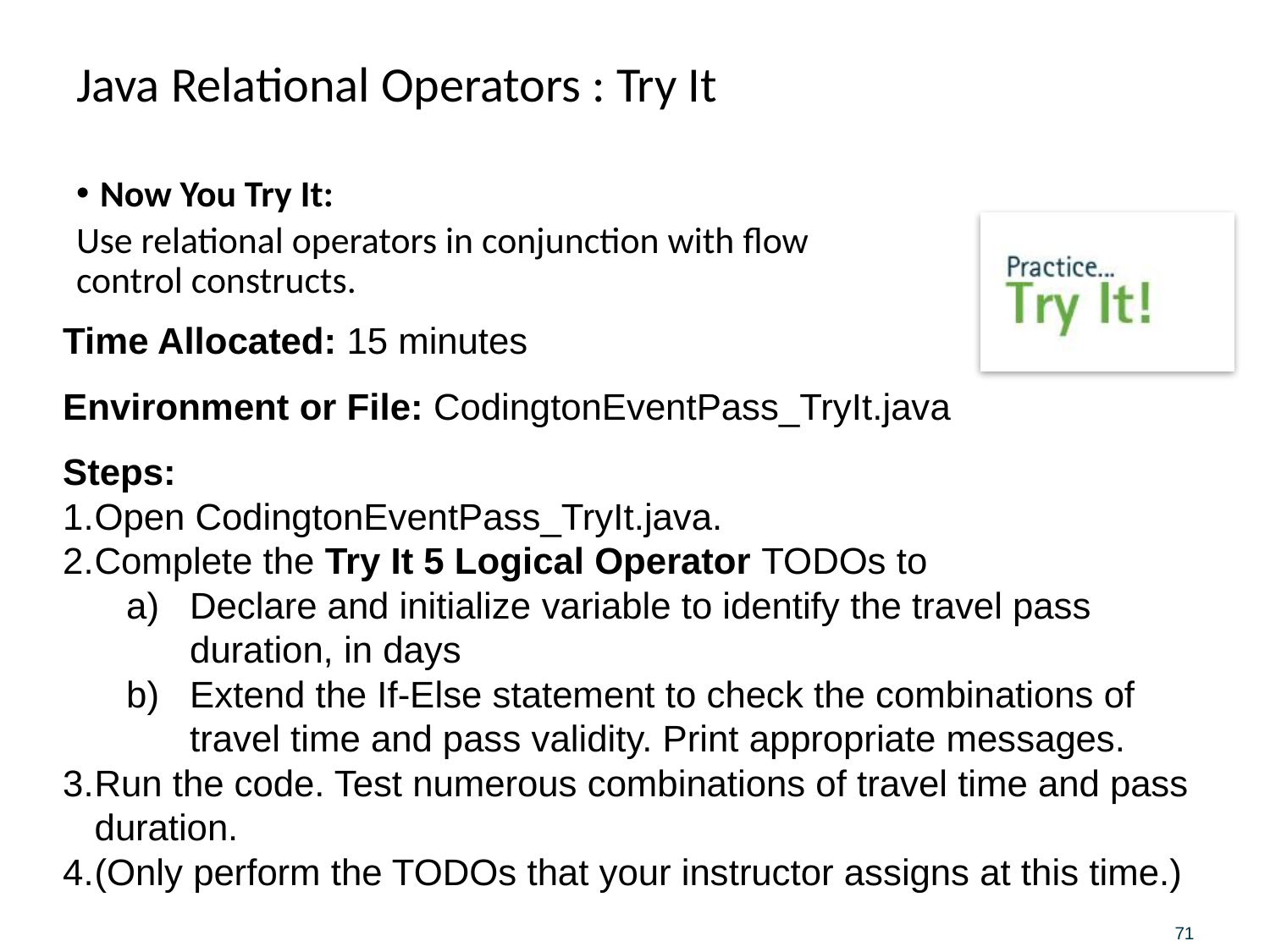

# Java Relational Operators : Try It
Now You Try It:
Use relational operators in conjunction with flow control constructs.

Time Allocated: 15 minutes
Environment or File: CodingtonEventPass_TryIt.java
Steps:
Open CodingtonEventPass_TryIt.java.
Complete the Try It 5 Logical Operator TODOs to
Declare and initialize variable to identify the travel pass duration, in days
Extend the If-Else statement to check the combinations of travel time and pass validity. Print appropriate messages.
Run the code. Test numerous combinations of travel time and pass duration.
(Only perform the TODOs that your instructor assigns at this time.)
71